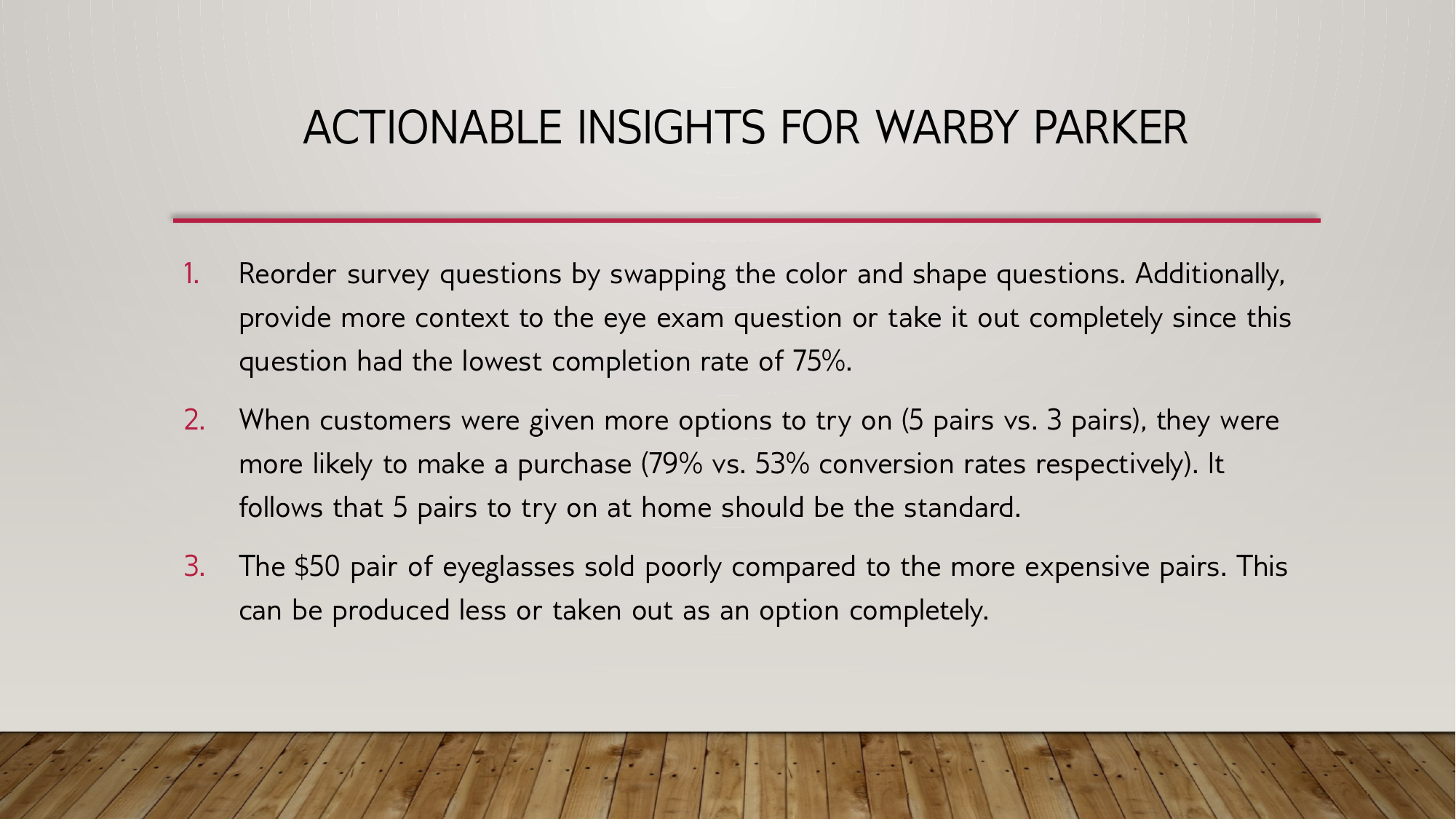

# Actionable insights for warby parker
Reorder survey questions by swapping the color and shape questions. Additionally, provide more context to the eye exam question or take it out completely since this question had the lowest completion rate of 75%.
When customers were given more options to try on (5 pairs vs. 3 pairs), they were more likely to make a purchase (79% vs. 53% conversion rates respectively). It follows that 5 pairs to try on at home should be the standard.
The $50 pair of eyeglasses sold poorly compared to the more expensive pairs. This can be produced less or taken out as an option completely.